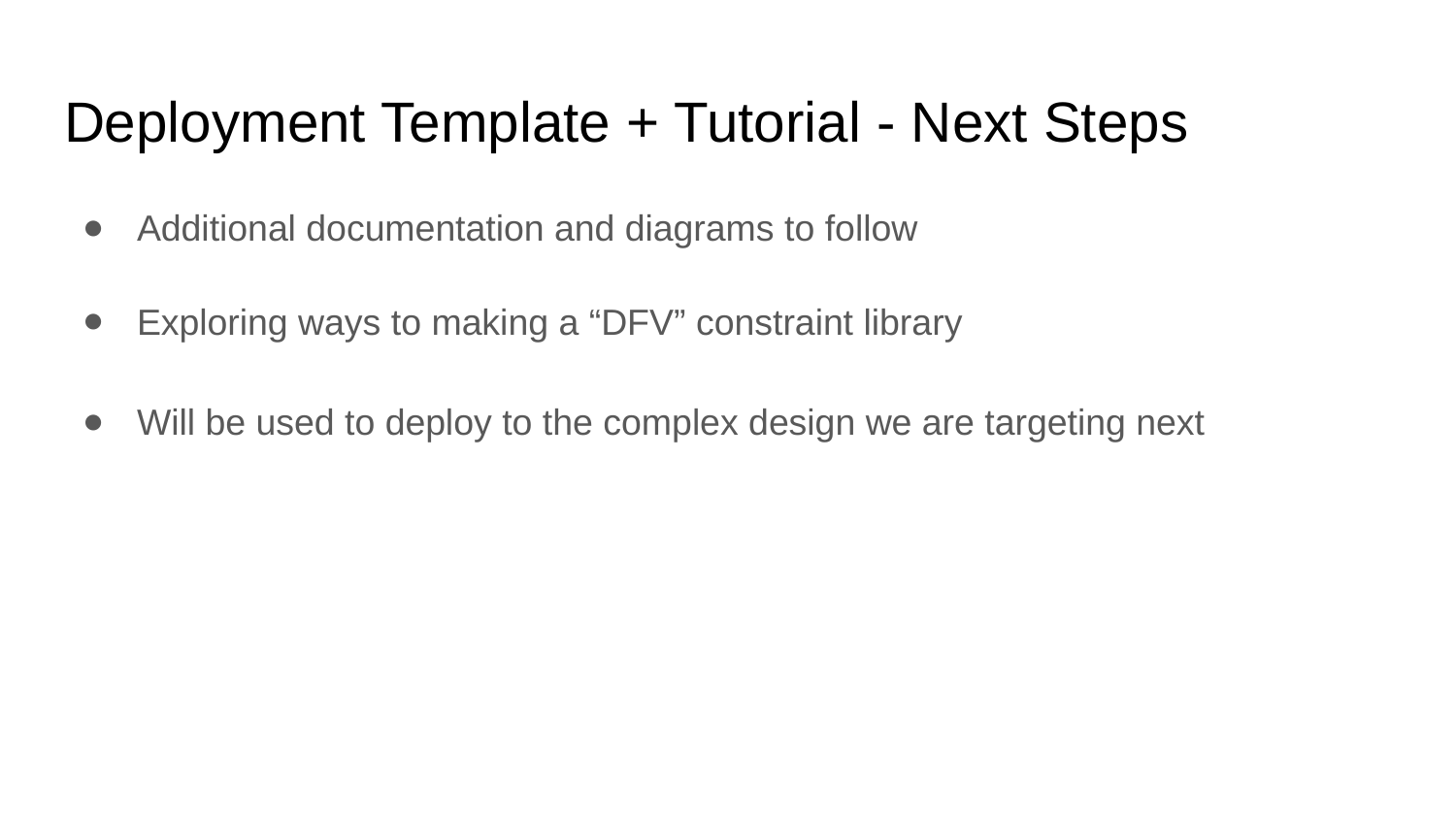

# Deployment Template + Tutorial - Next Steps
Additional documentation and diagrams to follow
Exploring ways to making a “DFV” constraint library
Will be used to deploy to the complex design we are targeting next